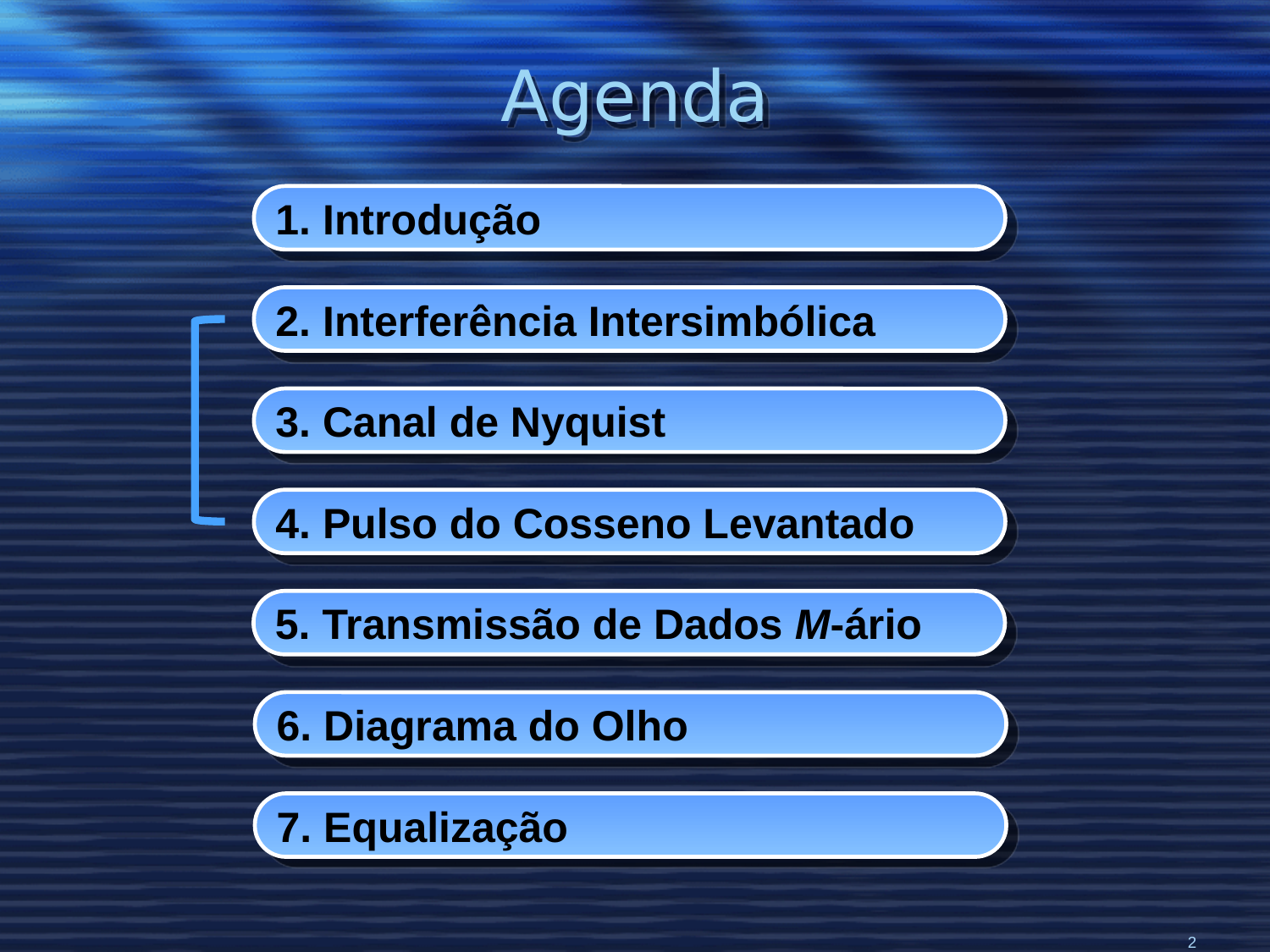

# Agenda
1. Introdução
2. Interferência Intersimbólica

3. Canal de Nyquist
4. Pulso do Cosseno Levantado
5. Transmissão de Dados M-ário
6. Diagrama do Olho
7. Equalização
2